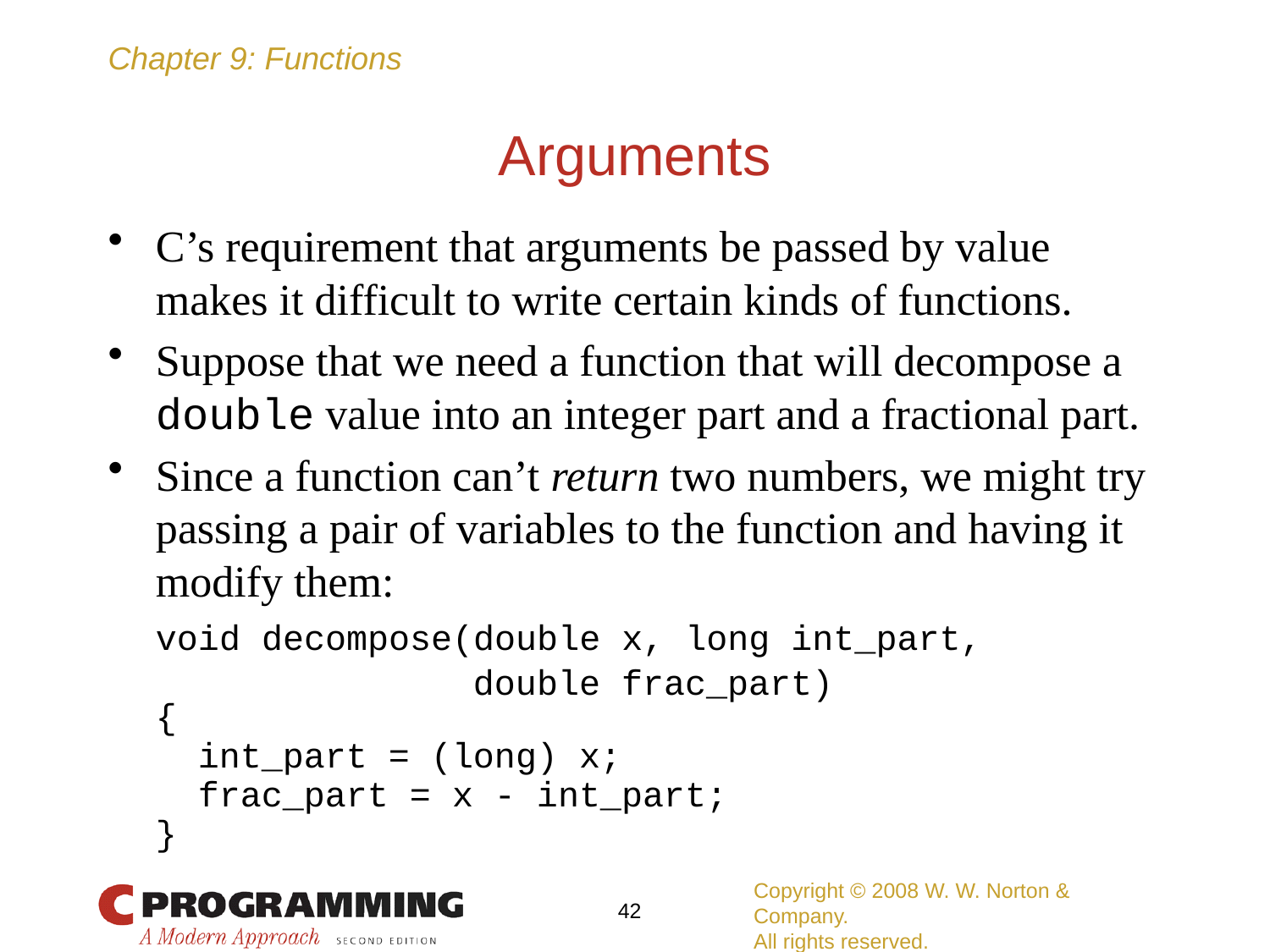

# Arguments
C’s requirement that arguments be passed by value makes it difficult to write certain kinds of functions.
Suppose that we need a function that will decompose a double value into an integer part and a fractional part.
Since a function can’t return two numbers, we might try passing a pair of variables to the function and having it modify them:
	void decompose(double x, long int_part,
	               double frac_part)
	{
	  int_part = (long) x;
	  frac_part = x - int_part;
	}
Copyright © 2008 W. W. Norton & Company.
All rights reserved.
42